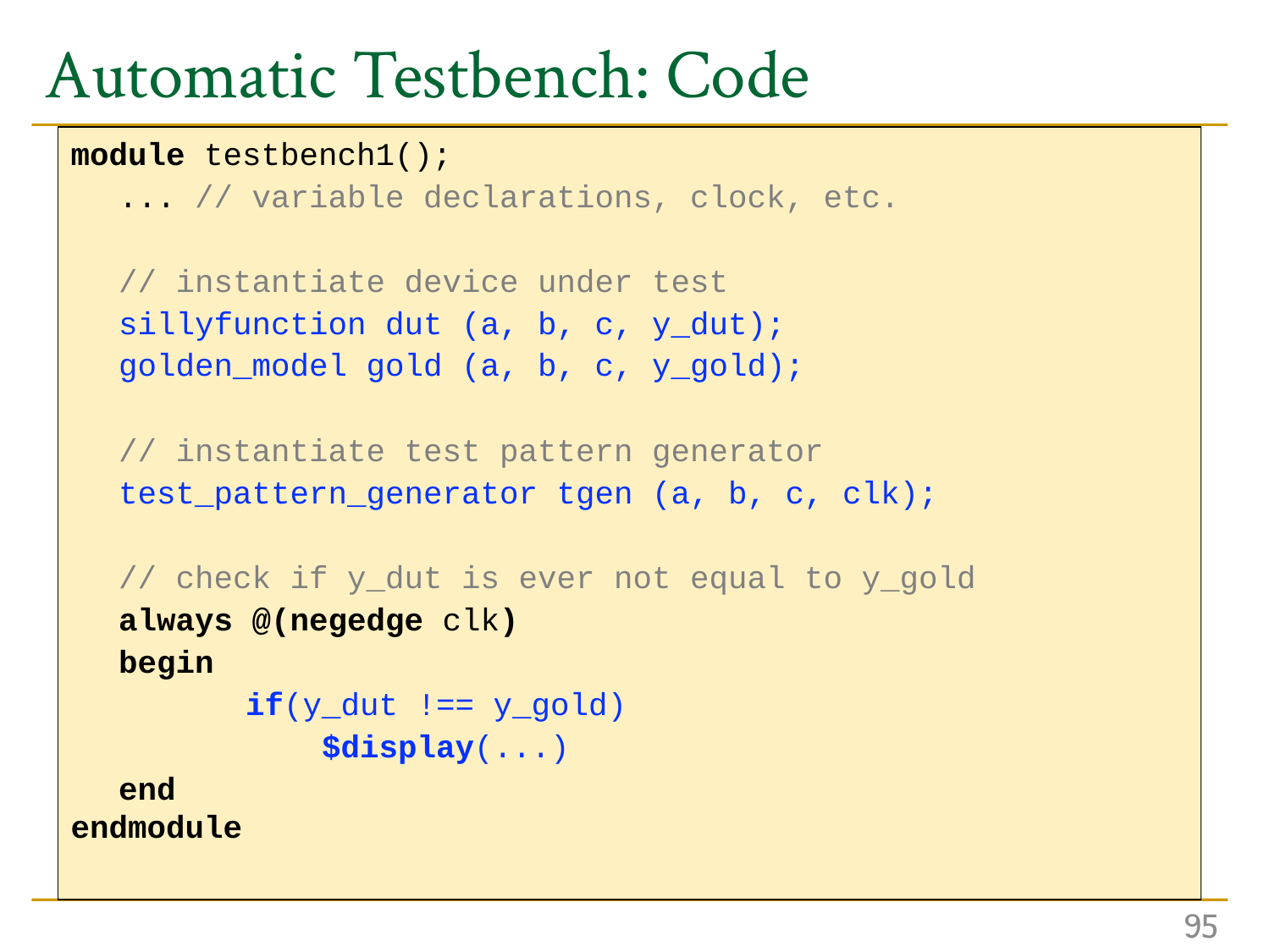

# Automatic Testbench: Code
module testbench1();
	... // variable declarations, clock, etc.

	// instantiate device under test
	sillyfunction dut (a, b, c, y_dut);
	golden_model gold (a, b, c, y_gold);

	// instantiate test pattern generator
	test_pattern_generator tgen (a, b, c, clk);

	// check if y_dut is ever not equal to y_gold
	always @(negedge clk)
	begin
		if(y_dut !== y_gold)
		    $display(...)
	end
endmodule
95